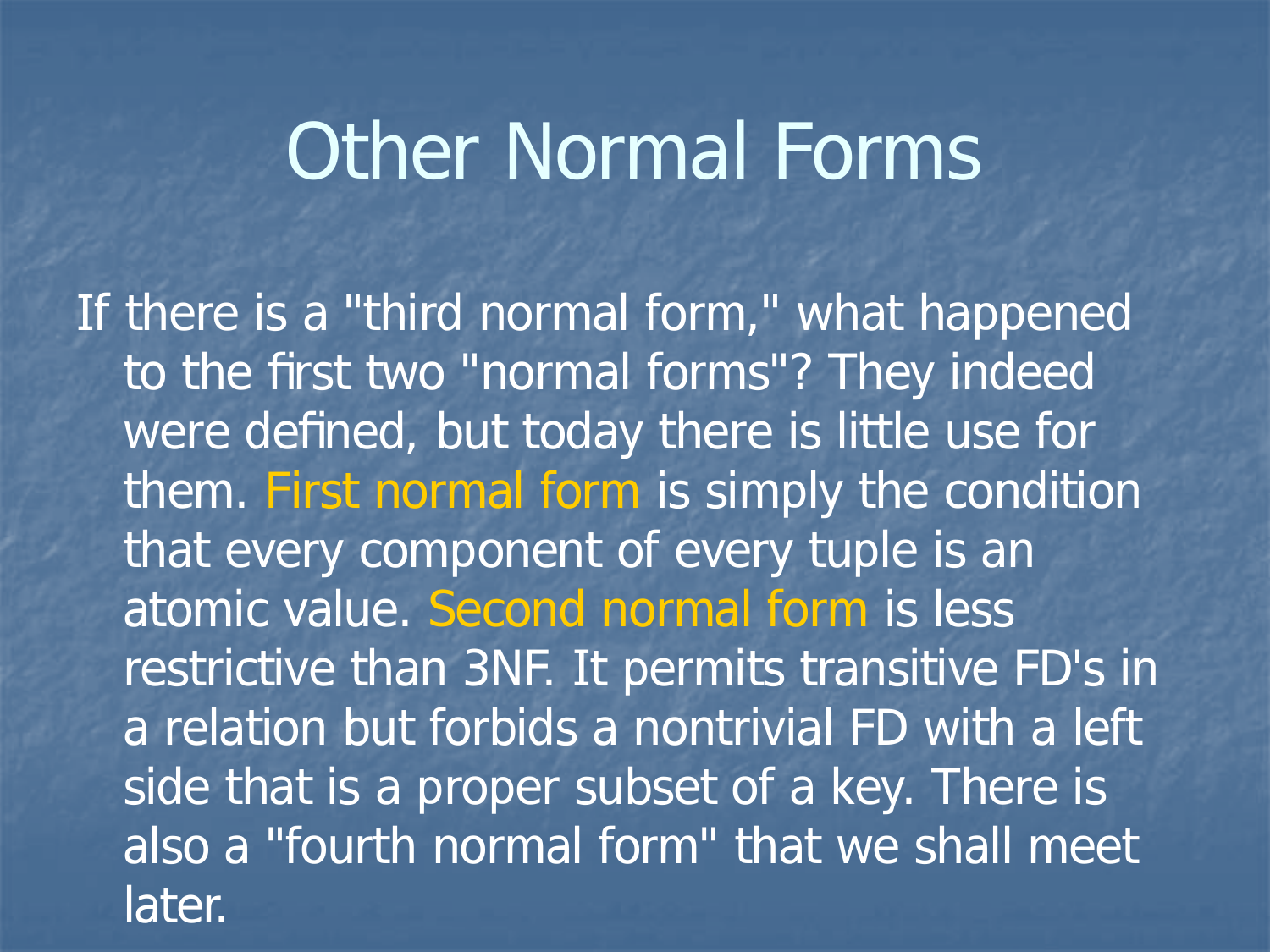

# Other Normal Forms
If there is a "third normal form," what happened to the first two "normal forms"? They indeed were defined, but today there is little use for them. First normal form is simply the condition that every component of every tuple is an atomic value. Second normal form is less restrictive than 3NF. It permits transitive FD's in a relation but forbids a nontrivial FD with a left side that is a proper subset of a key. There is also a "fourth normal form" that we shall meet later.